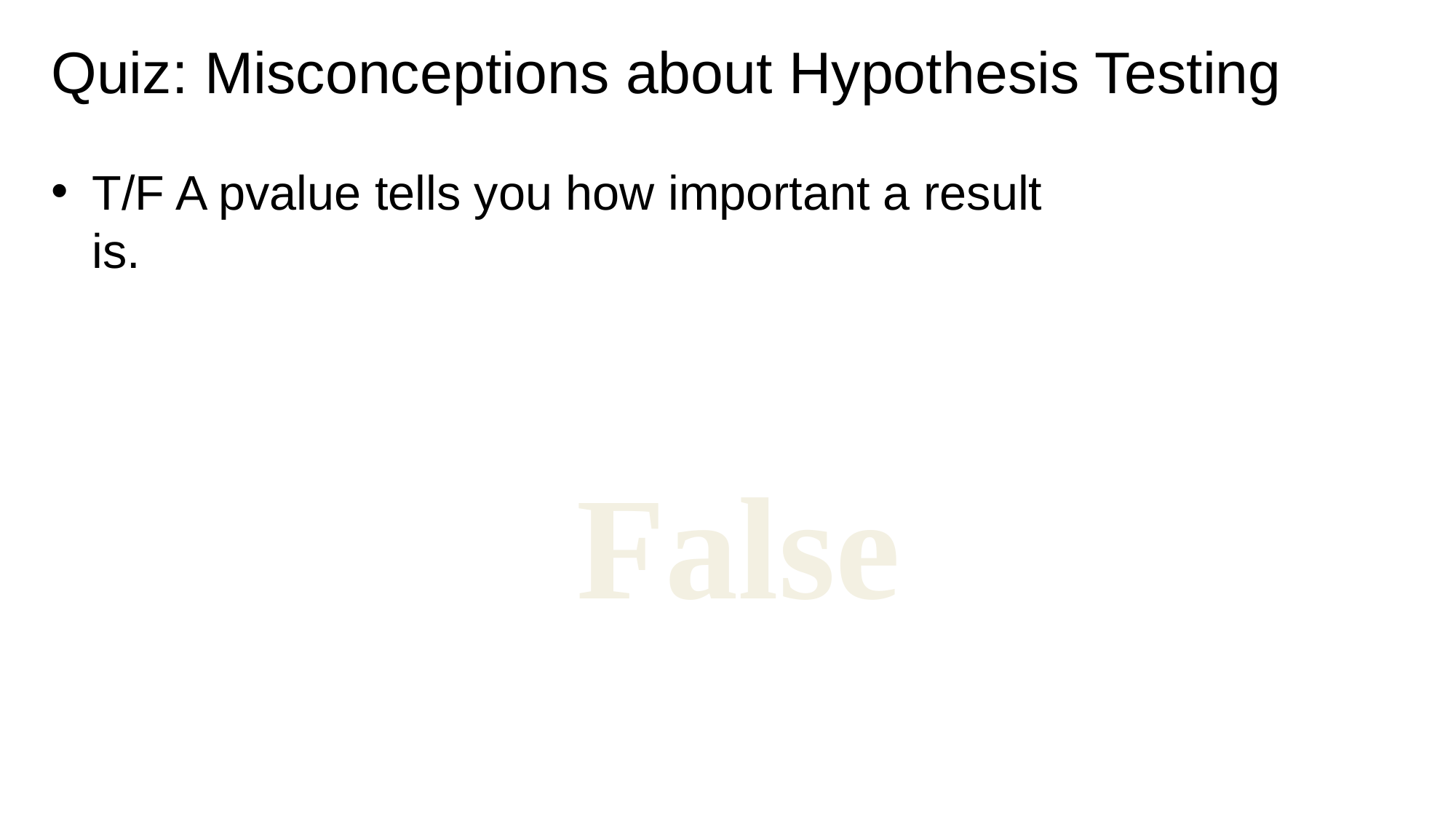

# Quiz: Misconceptions about Hypothesis Testing
T/F A pvalue tells you how important a result is.

False